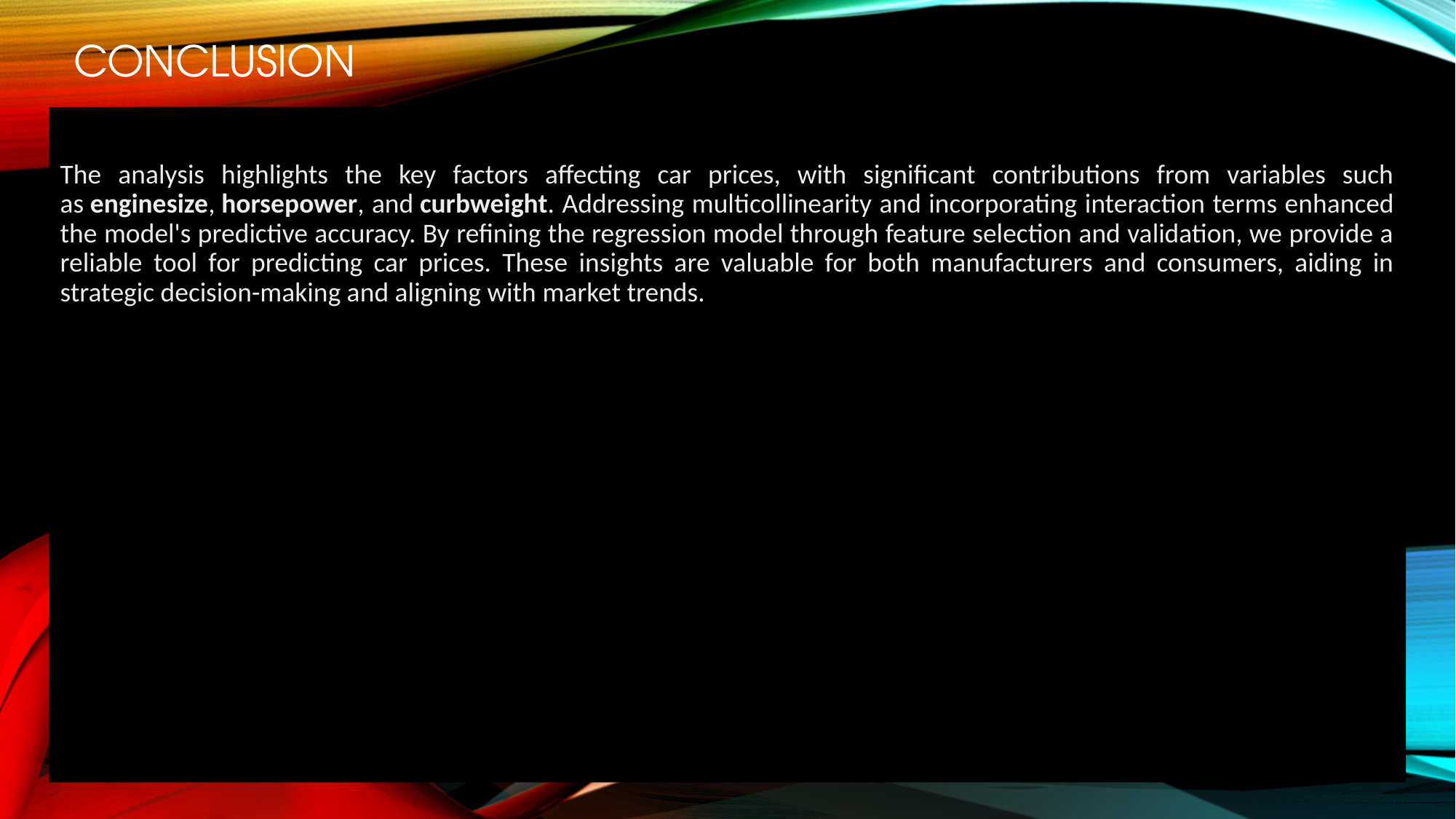

# conclusion

The analysis highlights the key factors affecting car prices, with significant contributions from variables such as enginesize, horsepower, and curbweight. Addressing multicollinearity and incorporating interaction terms enhanced the model's predictive accuracy. By refining the regression model through feature selection and validation, we provide a reliable tool for predicting car prices. These insights are valuable for both manufacturers and consumers, aiding in strategic decision-making and aligning with market trends.